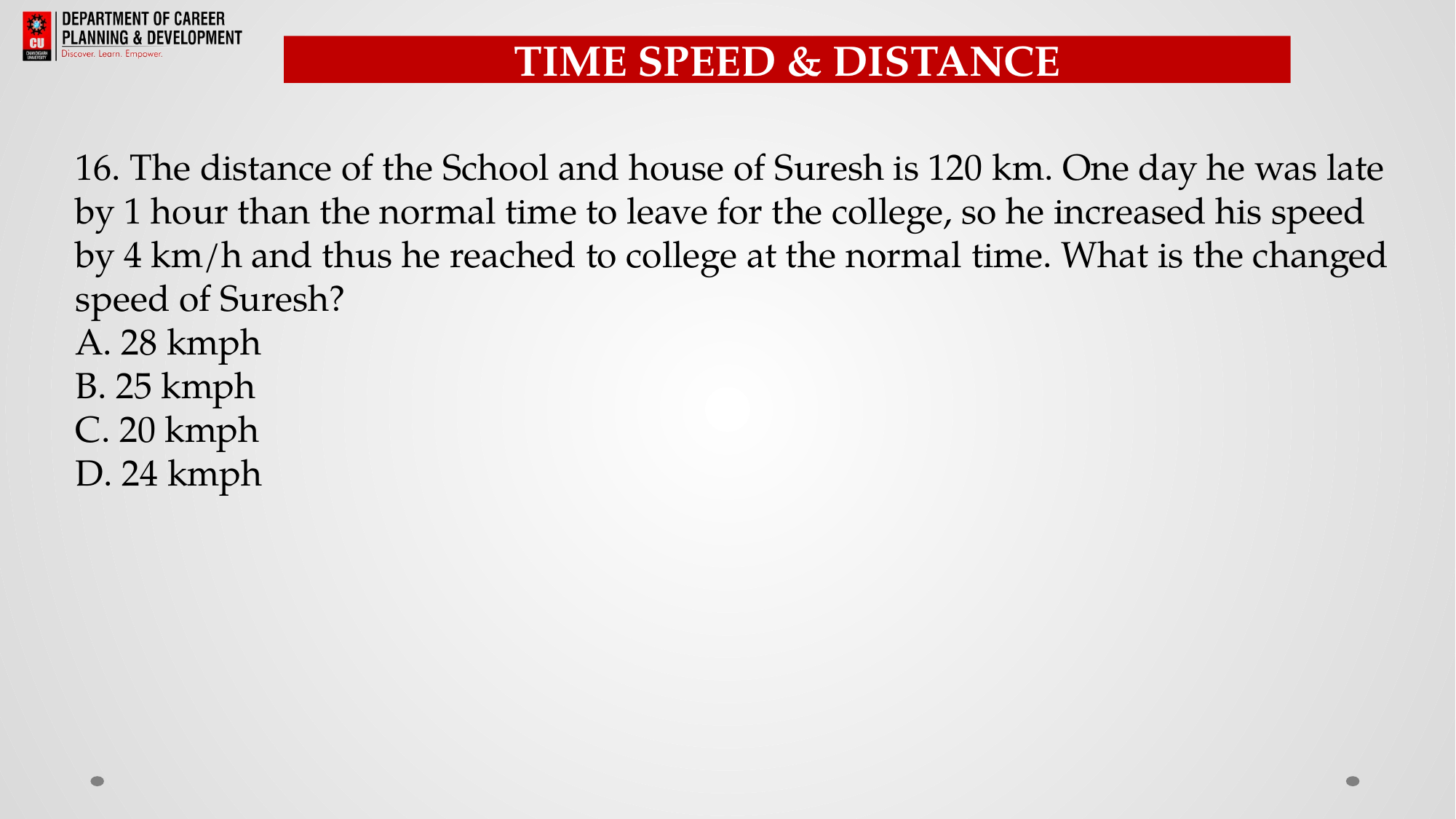

TIME SPEED & DISTANCE
16. The distance of the School and house of Suresh is 120 km. One day he was late by 1 hour than the normal time to leave for the college, so he increased his speed by 4 km/h and thus he reached to college at the normal time. What is the changed speed of Suresh?
A. 28 kmph
B. 25 kmph
C. 20 kmph
D. 24 kmph